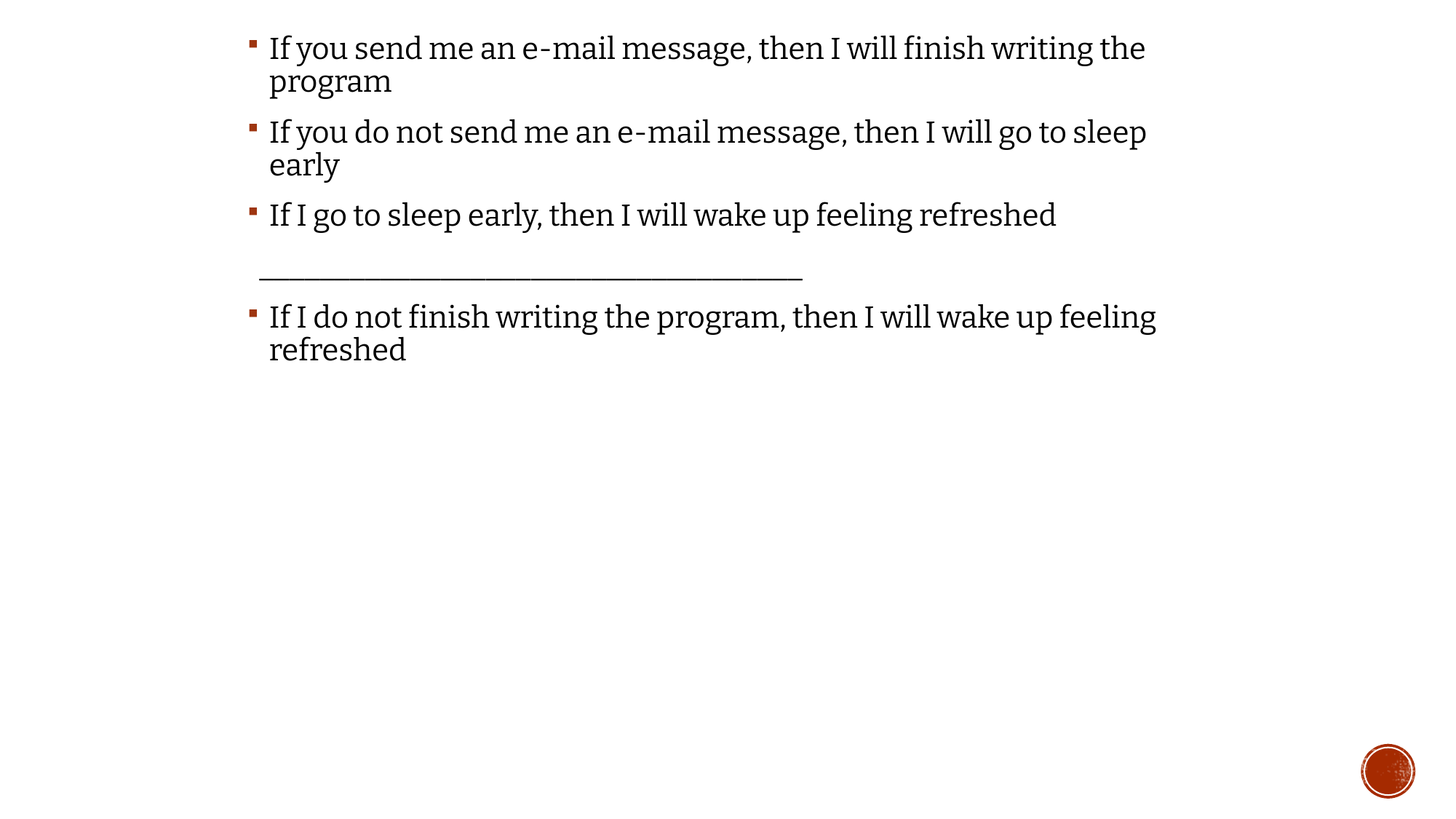

If you send me an e-mail message, then I will finish writing the program
If you do not send me an e-mail message, then I will go to sleep early
If I go to sleep early, then I will wake up feeling refreshed
  ____________________________________
If I do not finish writing the program, then I will wake up feeling refreshed